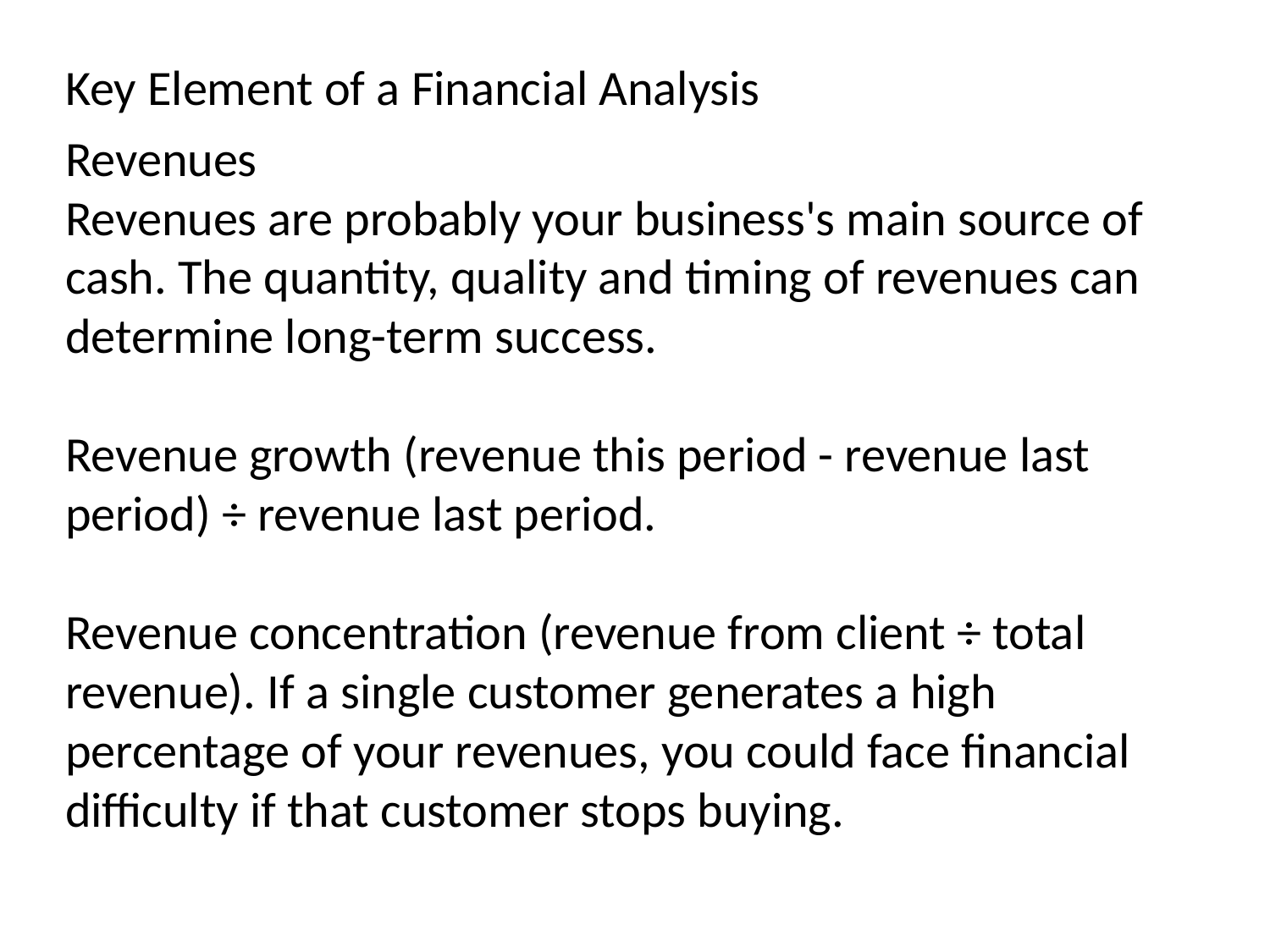

Key Element of a Financial Analysis
Revenues
Revenues are probably your business's main source of cash. The quantity, quality and timing of revenues can determine long-term success.

Revenue growth (revenue this period - revenue last period) ÷ revenue last period.

Revenue concentration (revenue from client ÷ total revenue). If a single customer generates a high percentage of your revenues, you could face financial difficulty if that customer stops buying.